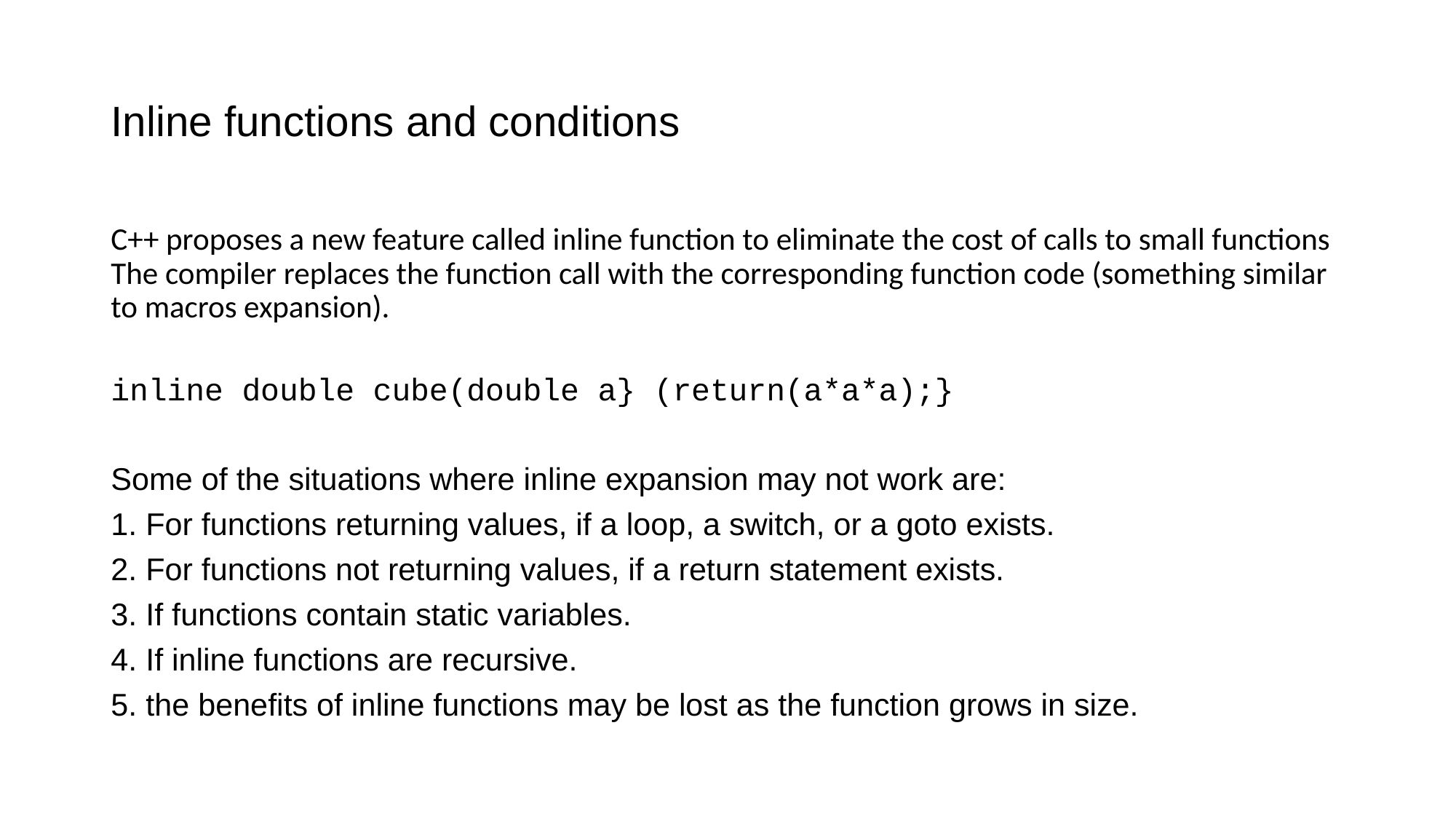

# Inline functions and conditions
C++ proposes a new feature called inline function to eliminate the cost of calls to small functions
The compiler replaces the function call with the corresponding function code (something similar to macros expansion).
inline double cube(double a} (return(a*a*a);}

Some of the situations where inline expansion may not work are:
1. For functions returning values, if a loop, a switch, or a goto exists.
2. For functions not returning values, if a return statement exists.
3. If functions contain static variables.
4. If inline functions are recursive.
5. the benefits of inline functions may be lost as the function grows in size.